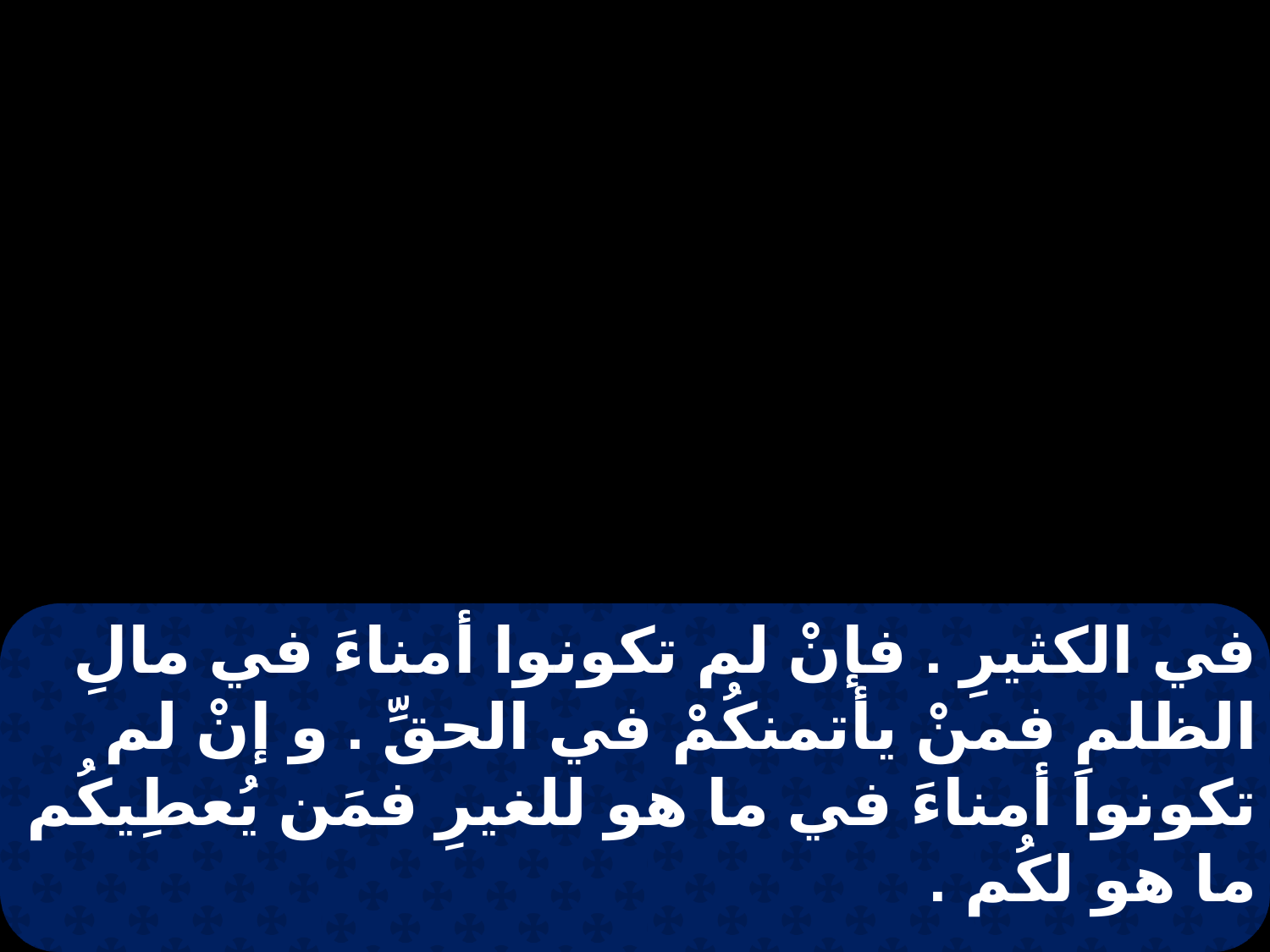

في الكثيرِ . فإنْ لم تكونوا أمناءَ في مالِ الظلمِ فمنْ يأتمنكُمْ في الحقِّ . و إنْ لم تكونوا أمناءَ في ما هو للغيرِ فمَن يُعطِيكُم ما هو لكُم .